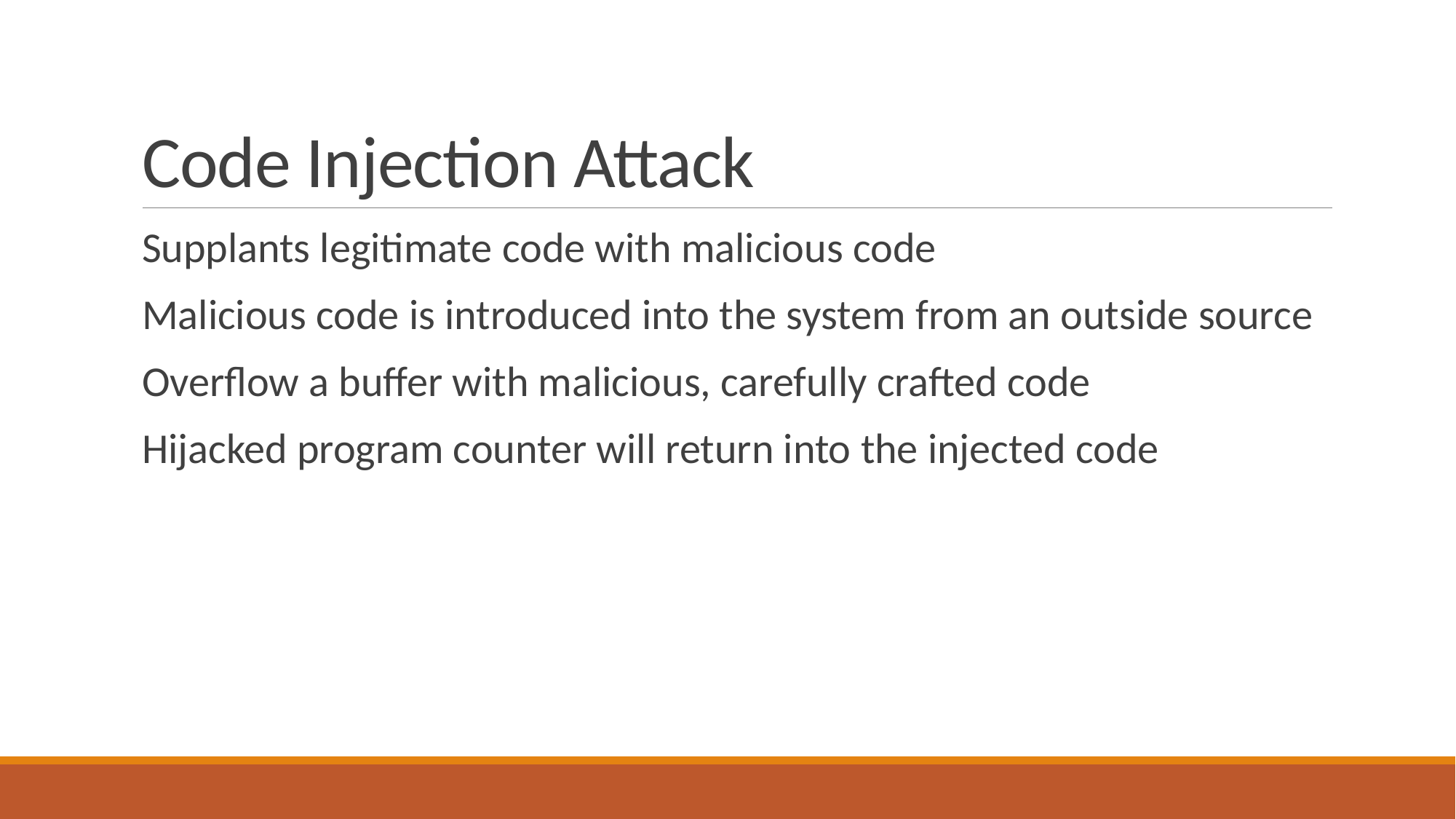

# Code Injection Attack
Supplants legitimate code with malicious code
Malicious code is introduced into the system from an outside source
Overflow a buffer with malicious, carefully crafted code
Hijacked program counter will return into the injected code